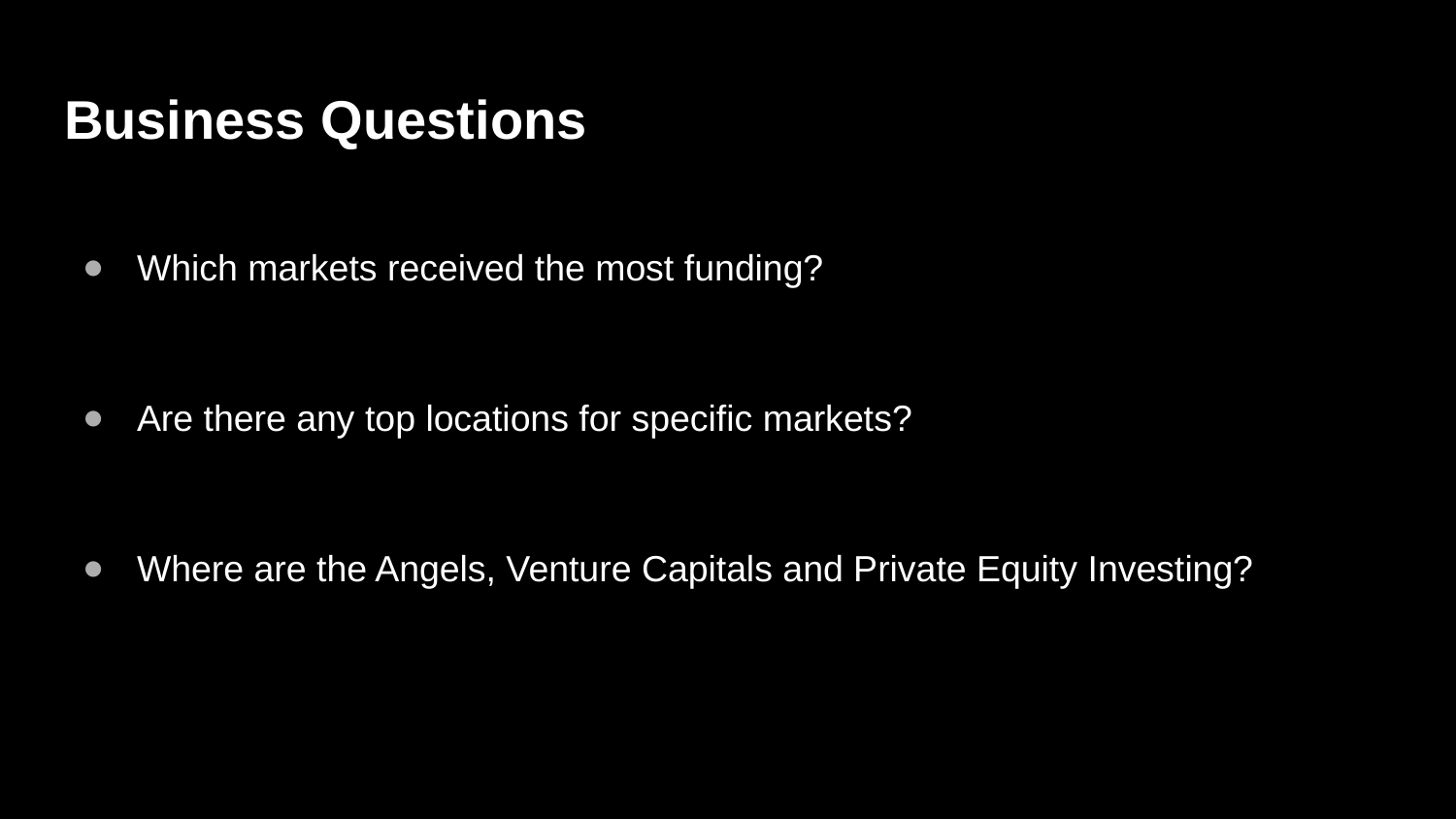

# Business Questions
Which markets received the most funding?

Are there any top locations for specific markets?

Where are the Angels, Venture Capitals and Private Equity Investing?
3